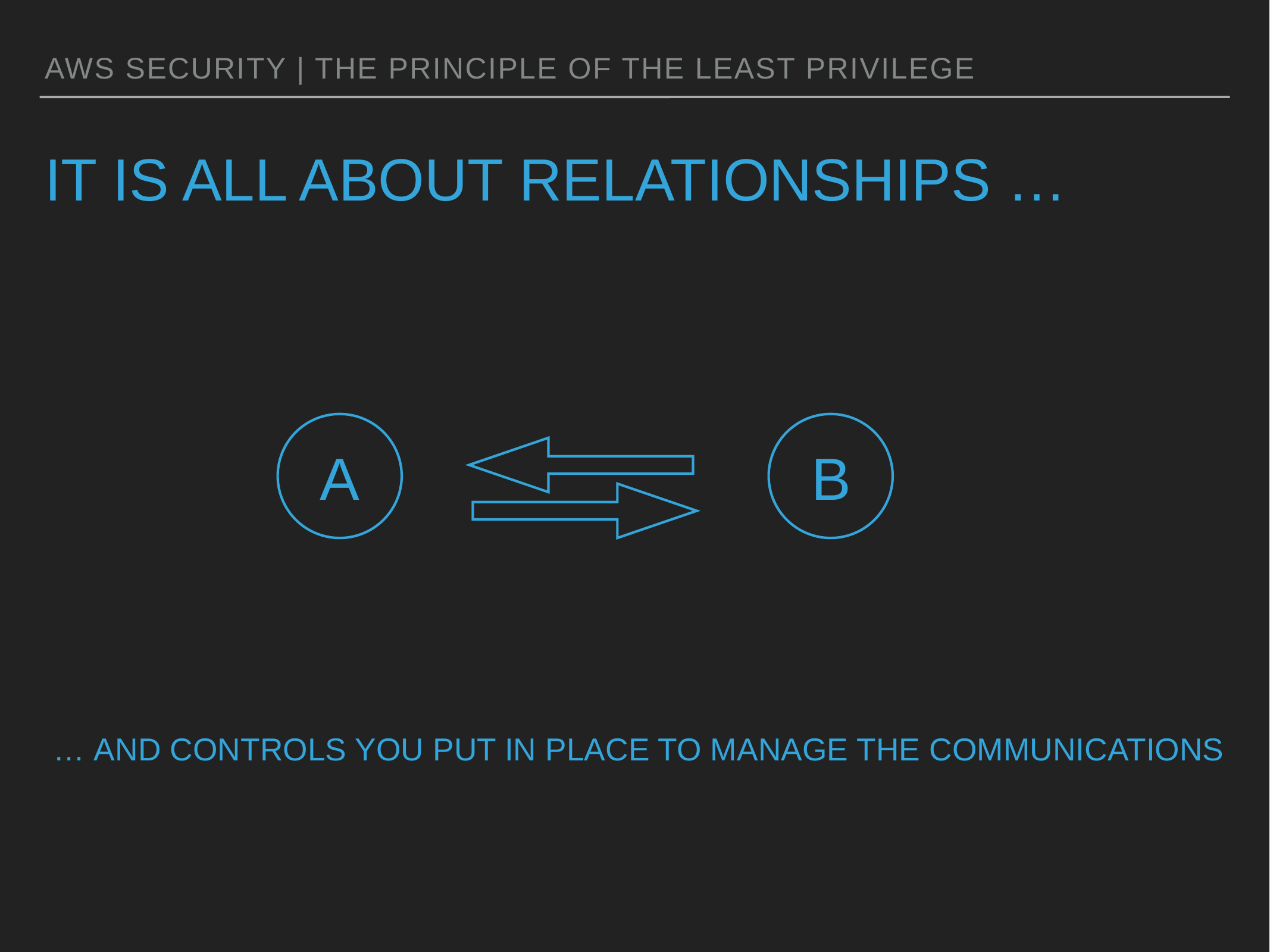

AWS Security | The Principle of The Least Privilege
# It is all about relationships …

A
B

… and controls you put in place to manage the communications